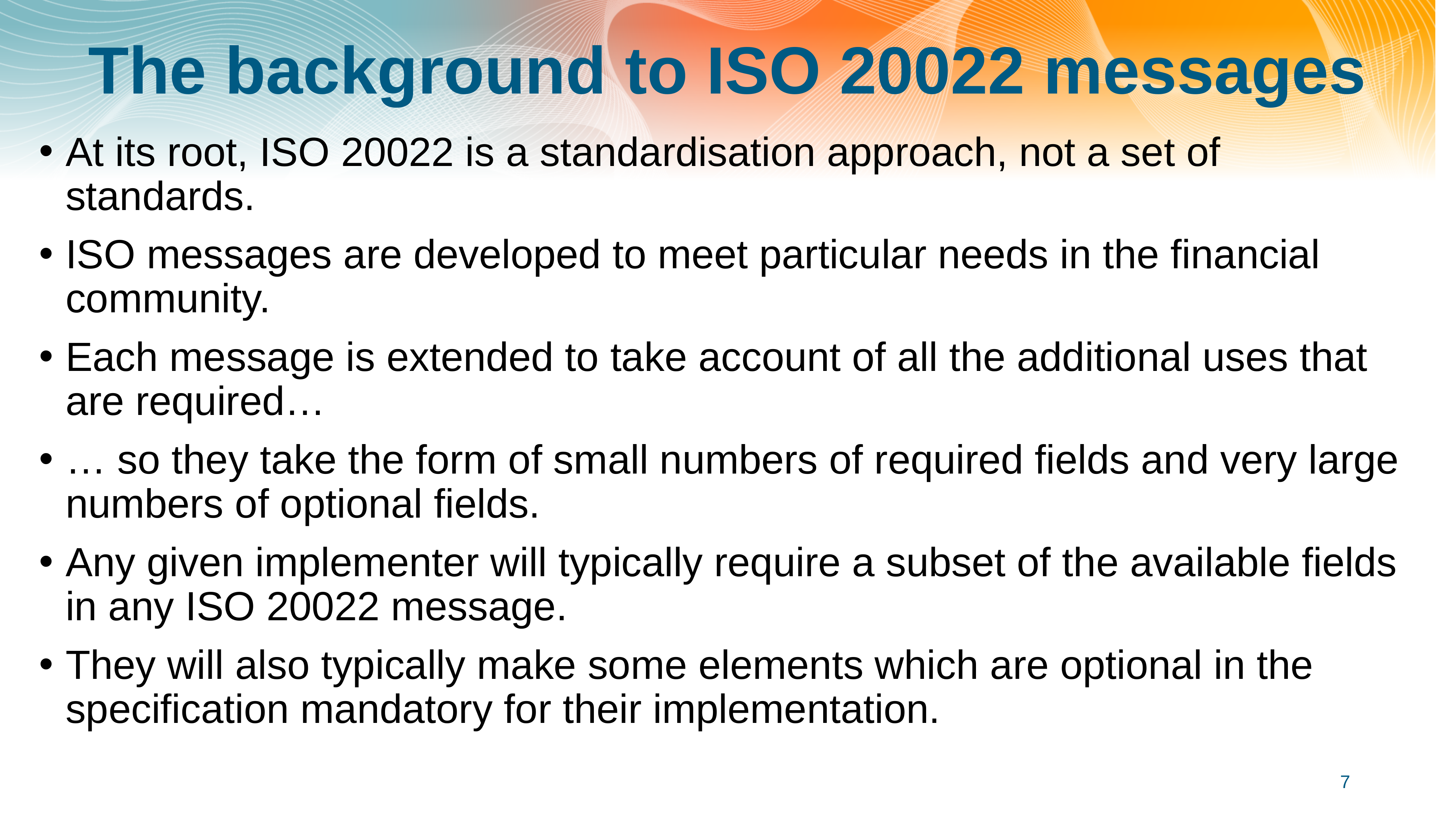

# The background to ISO 20022 messages
At its root, ISO 20022 is a standardisation approach, not a set of standards.
ISO messages are developed to meet particular needs in the financial community.
Each message is extended to take account of all the additional uses that are required…
… so they take the form of small numbers of required fields and very large numbers of optional fields.
Any given implementer will typically require a subset of the available fields in any ISO 20022 message.
They will also typically make some elements which are optional in the specification mandatory for their implementation.
7